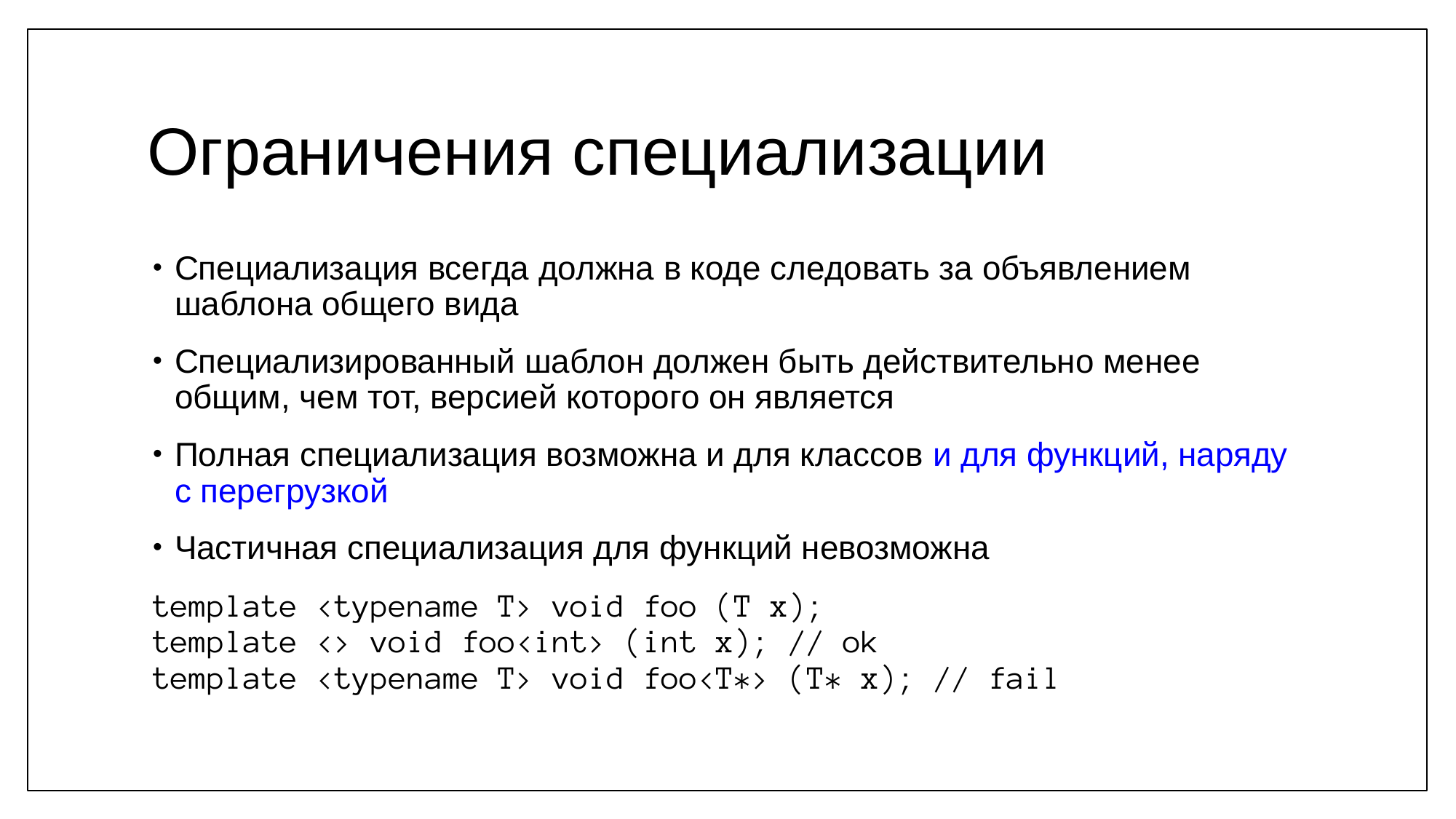

# Ограничения специализации
Специализация всегда должна в коде следовать за объявлением шаблона общего вида
Специализированный шаблон должен быть действительно менее общим, чем тот, версией которого он является
Полная специализация возможна и для классов и для функций, наряду с перегрузкой
Частичная специализация для функций невозможна
template <typename T> void foo (T x);
template <> void foo<int> (int x); // ok
template <typename T> void foo<T*> (T* x); // fail